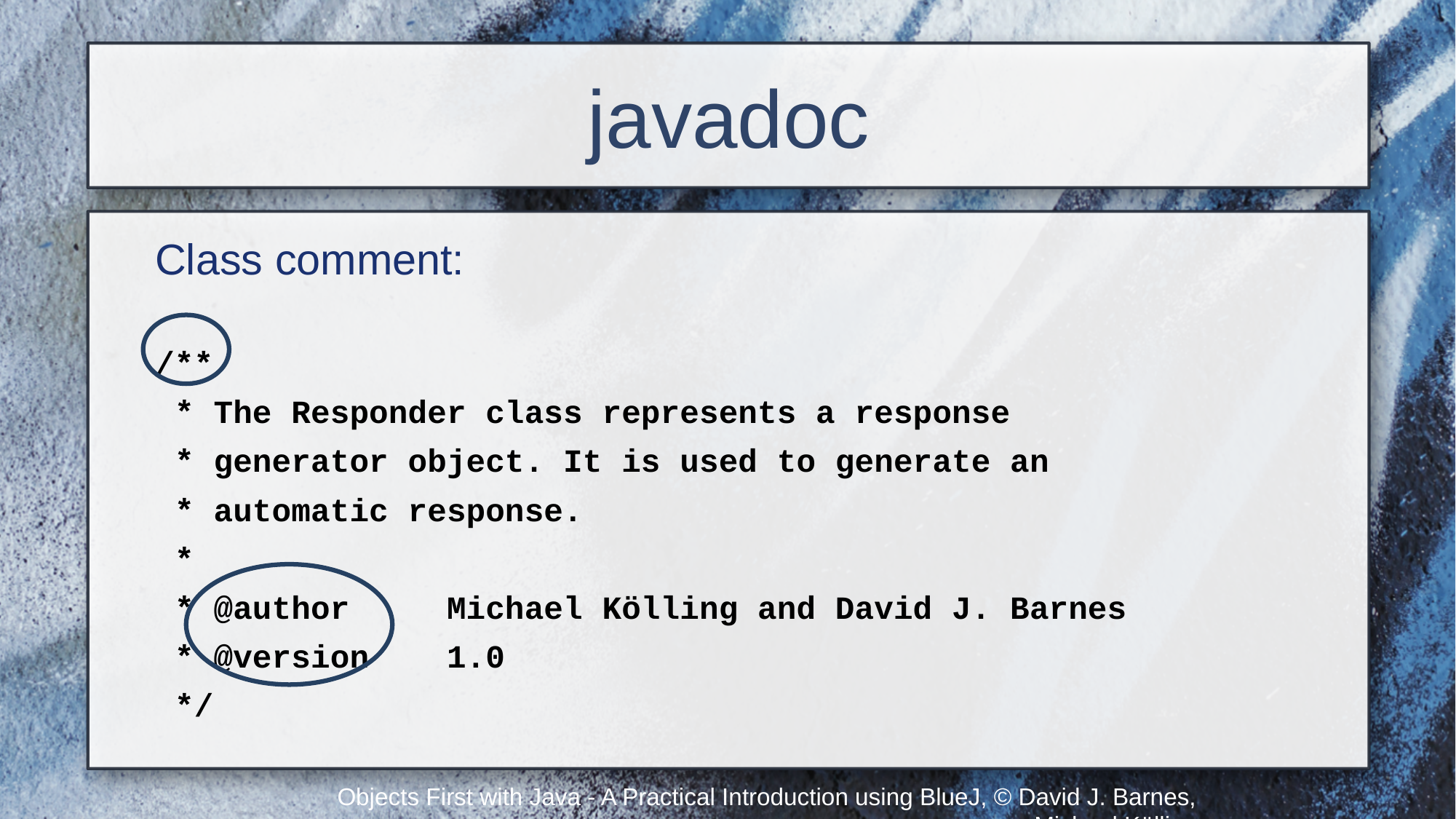

# javadoc
Class comment:

/**
 * The Responder class represents a response
 * generator object. It is used to generate an
 * automatic response.
 *
 * @author     Michael Kölling and David J. Barnes
 * @version    1.0
 */